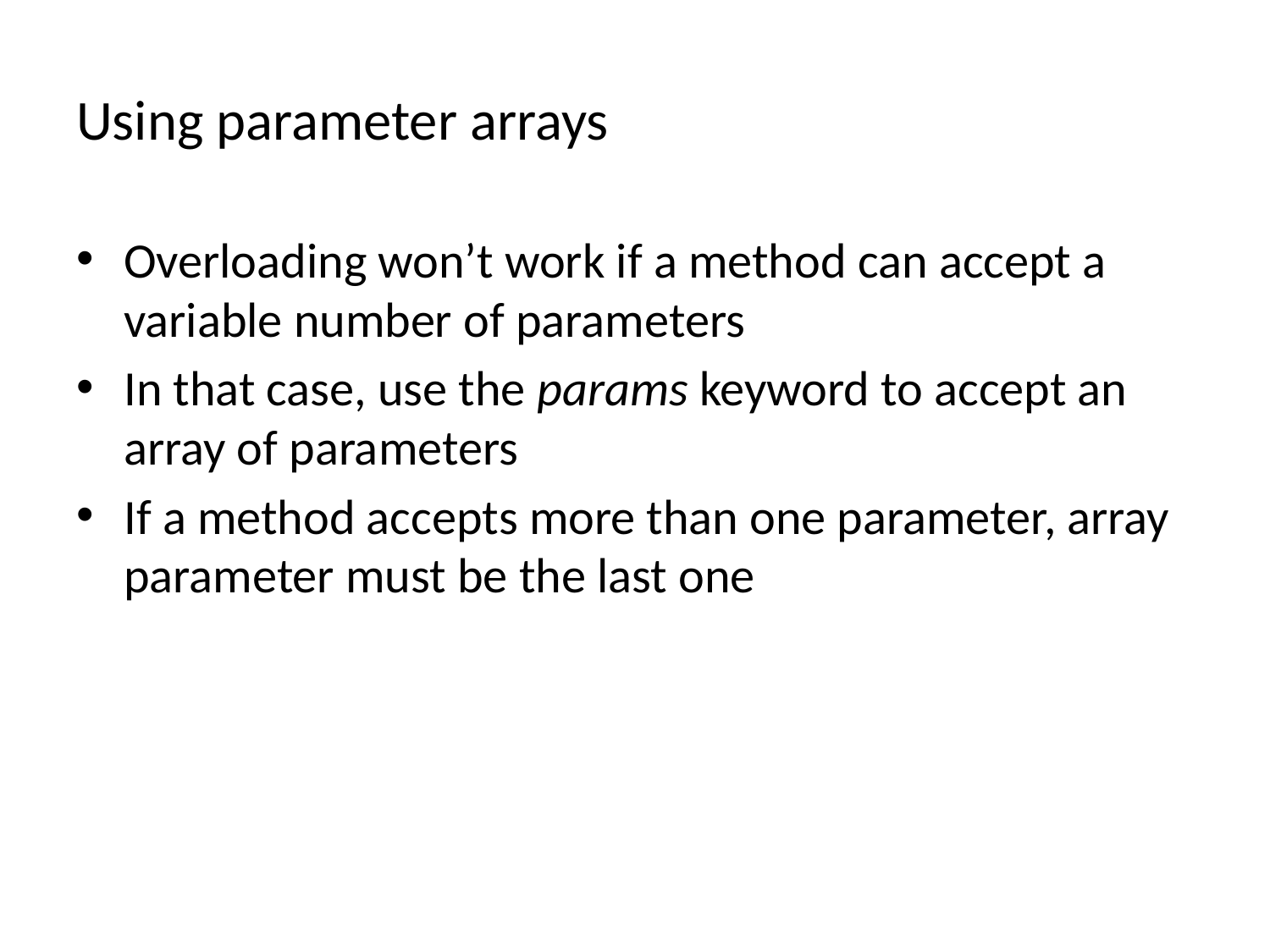

# Using parameter arrays
Overloading won’t work if a method can accept a variable number of parameters
In that case, use the params keyword to accept an array of parameters
If a method accepts more than one parameter, array parameter must be the last one